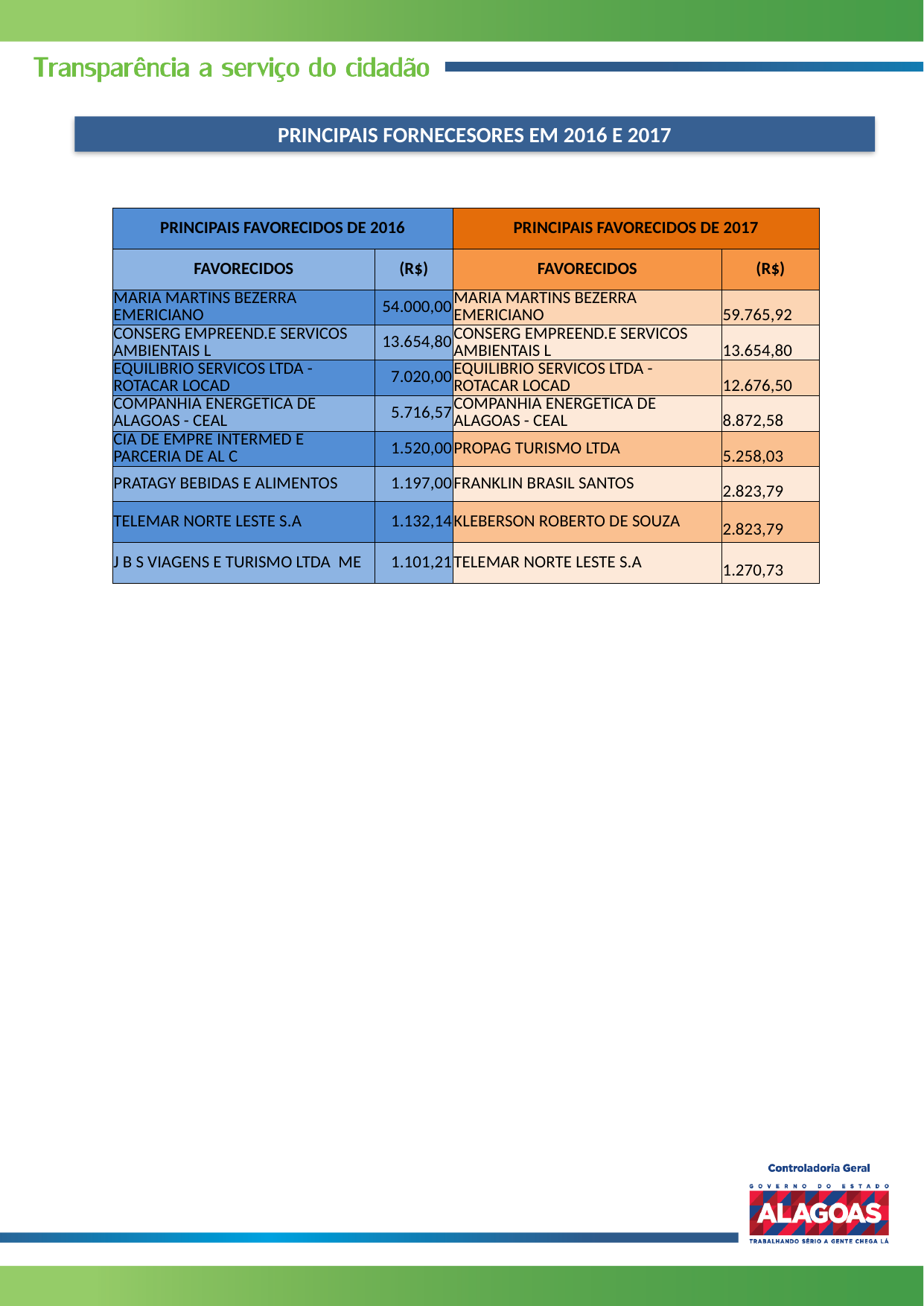

PRINCIPAIS FORNECESORES EM 2016 E 2017
| PRINCIPAIS FAVORECIDOS DE 2016 |  | PRINCIPAIS FAVORECIDOS DE 2017 |  |
| --- | --- | --- | --- |
| FAVORECIDOS | (R$) | FAVORECIDOS | (R$) |
| MARIA MARTINS BEZERRA EMERICIANO | 54.000,00 | MARIA MARTINS BEZERRA EMERICIANO | 59.765,92 |
| CONSERG EMPREEND.E SERVICOS AMBIENTAIS L | 13.654,80 | CONSERG EMPREEND.E SERVICOS AMBIENTAIS L | 13.654,80 |
| EQUILIBRIO SERVICOS LTDA - ROTACAR LOCAD | 7.020,00 | EQUILIBRIO SERVICOS LTDA - ROTACAR LOCAD | 12.676,50 |
| COMPANHIA ENERGETICA DE ALAGOAS - CEAL | 5.716,57 | COMPANHIA ENERGETICA DE ALAGOAS - CEAL | 8.872,58 |
| CIA DE EMPRE INTERMED E PARCERIA DE AL C | 1.520,00 | PROPAG TURISMO LTDA | 5.258,03 |
| PRATAGY BEBIDAS E ALIMENTOS | 1.197,00 | FRANKLIN BRASIL SANTOS | 2.823,79 |
| TELEMAR NORTE LESTE S.A | 1.132,14 | KLEBERSON ROBERTO DE SOUZA | 2.823,79 |
| J B S VIAGENS E TURISMO LTDA ME | 1.101,21 | TELEMAR NORTE LESTE S.A | 1.270,73 |